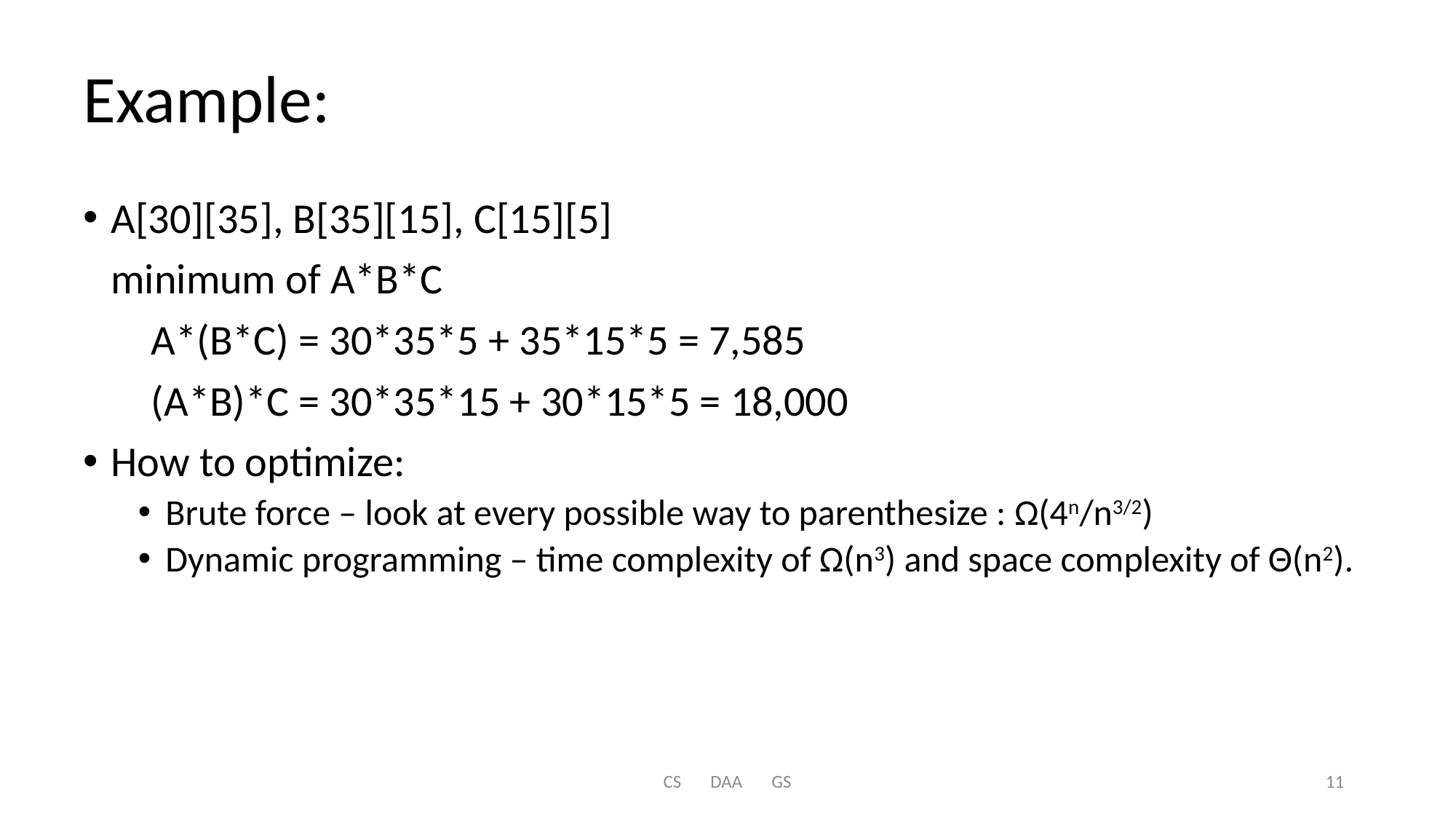

# Example:
A[30][35], B[35][15], C[15][5]
	minimum of A*B*C
       A*(B*C) = 30*35*5 + 35*15*5 = 7,585
       (A*B)*C = 30*35*15 + 30*15*5 = 18,000
How to optimize:
Brute force – look at every possible way to parenthesize : Ω(4n/n3/2)
Dynamic programming – time complexity of Ω(n3) and space complexity of Θ(n2).

CS       DAA       GS
11